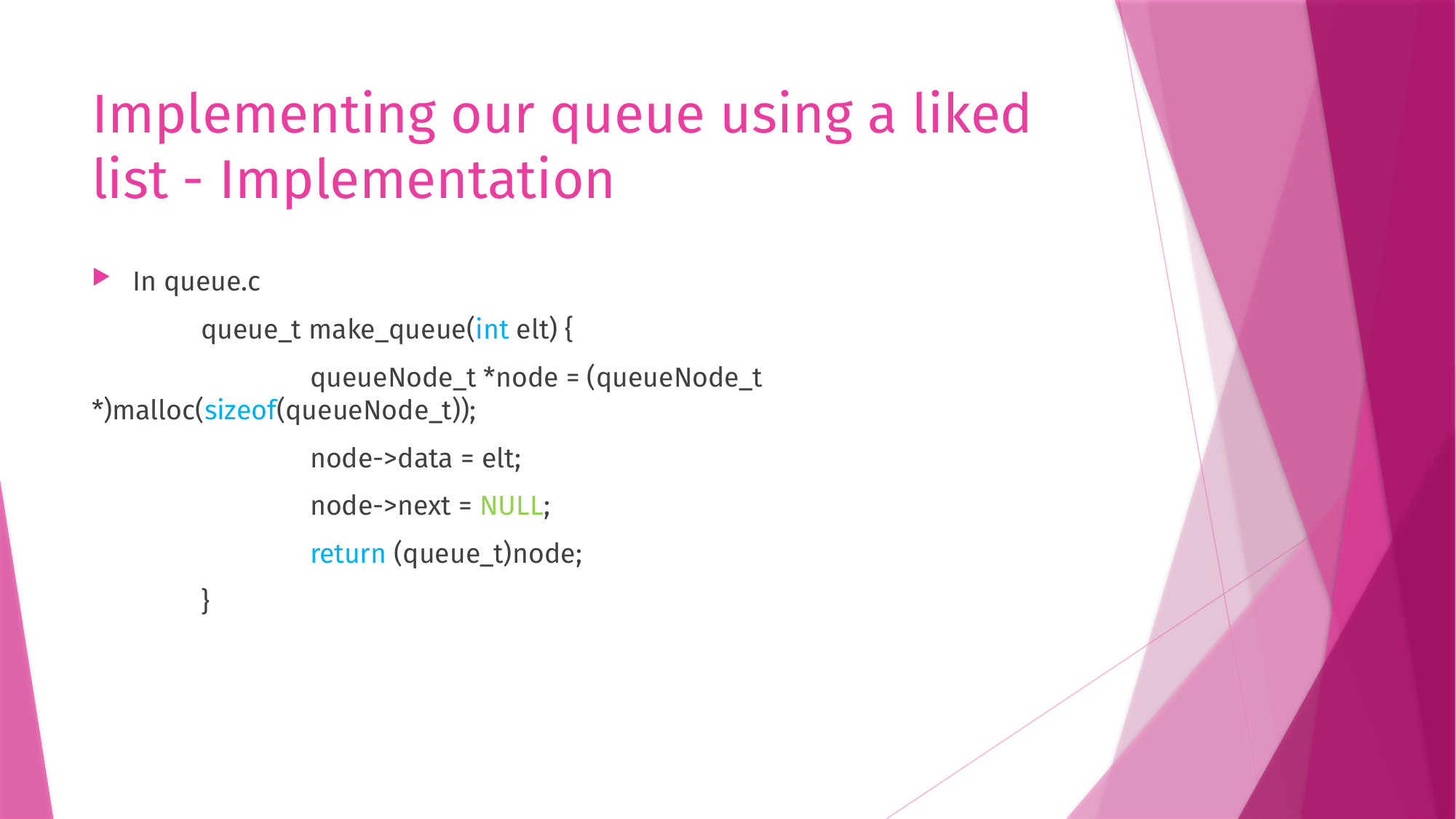

# Implementing our queue using a liked list - Implementation
In queue.c
	queue_t make_queue(int elt) {
		queueNode_t *node = (queueNode_t *)malloc(sizeof(queueNode_t));
		node->data = elt;
		node->next = NULL;
		return (queue_t)node;
	}